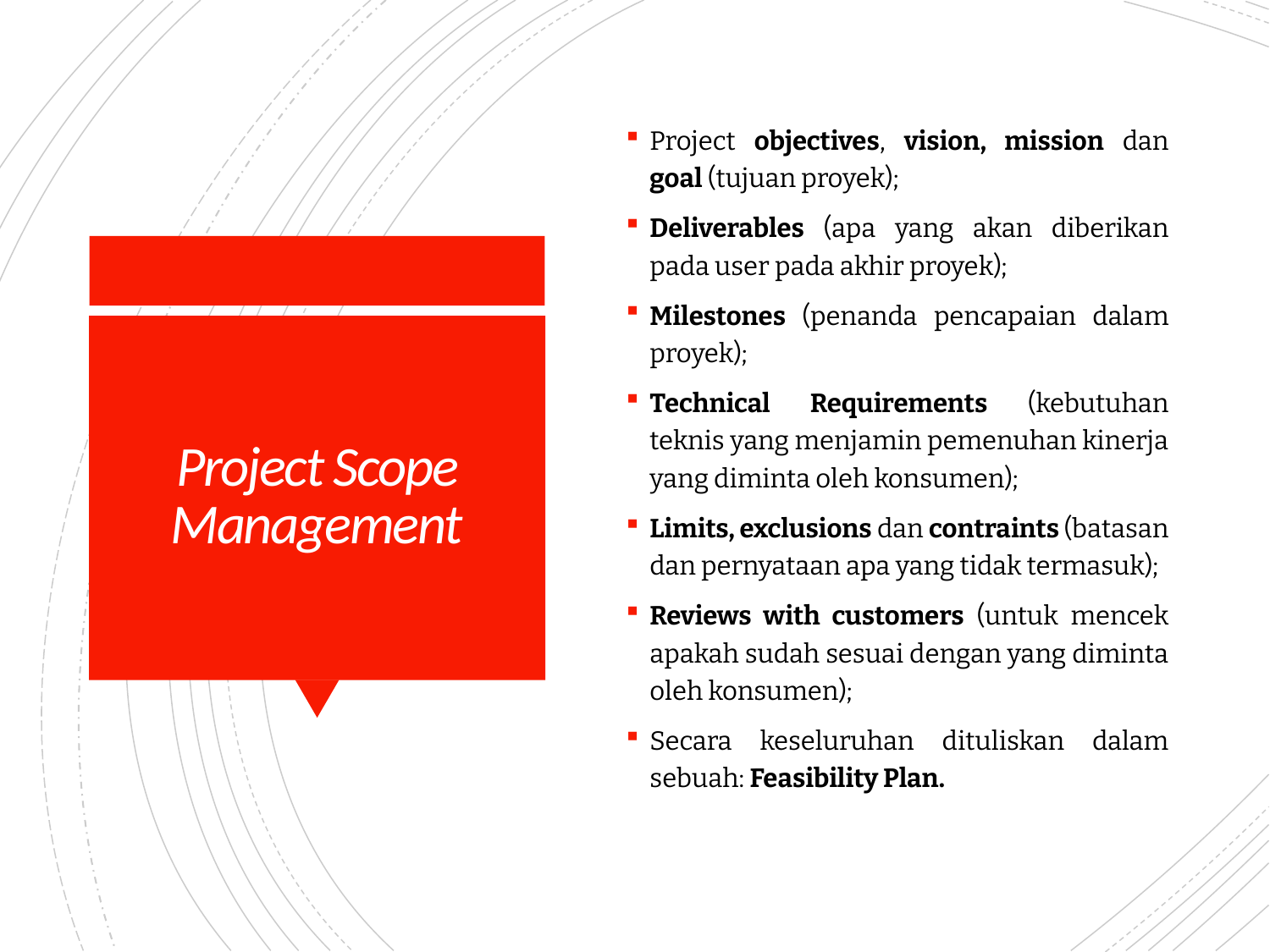

Project objectives, vision, mission dan goal (tujuan proyek);
Deliverables (apa yang akan diberikan pada user pada akhir proyek);
Milestones (penanda pencapaian dalam proyek);
Technical Requirements (kebutuhan teknis yang menjamin pemenuhan kinerja yang diminta oleh konsumen);
Limits, exclusions dan contraints (batasan dan pernyataan apa yang tidak termasuk);
Reviews with customers (untuk mencek apakah sudah sesuai dengan yang diminta oleh konsumen);
Secara keseluruhan dituliskan dalam sebuah: Feasibility Plan.

# Project Scope Management